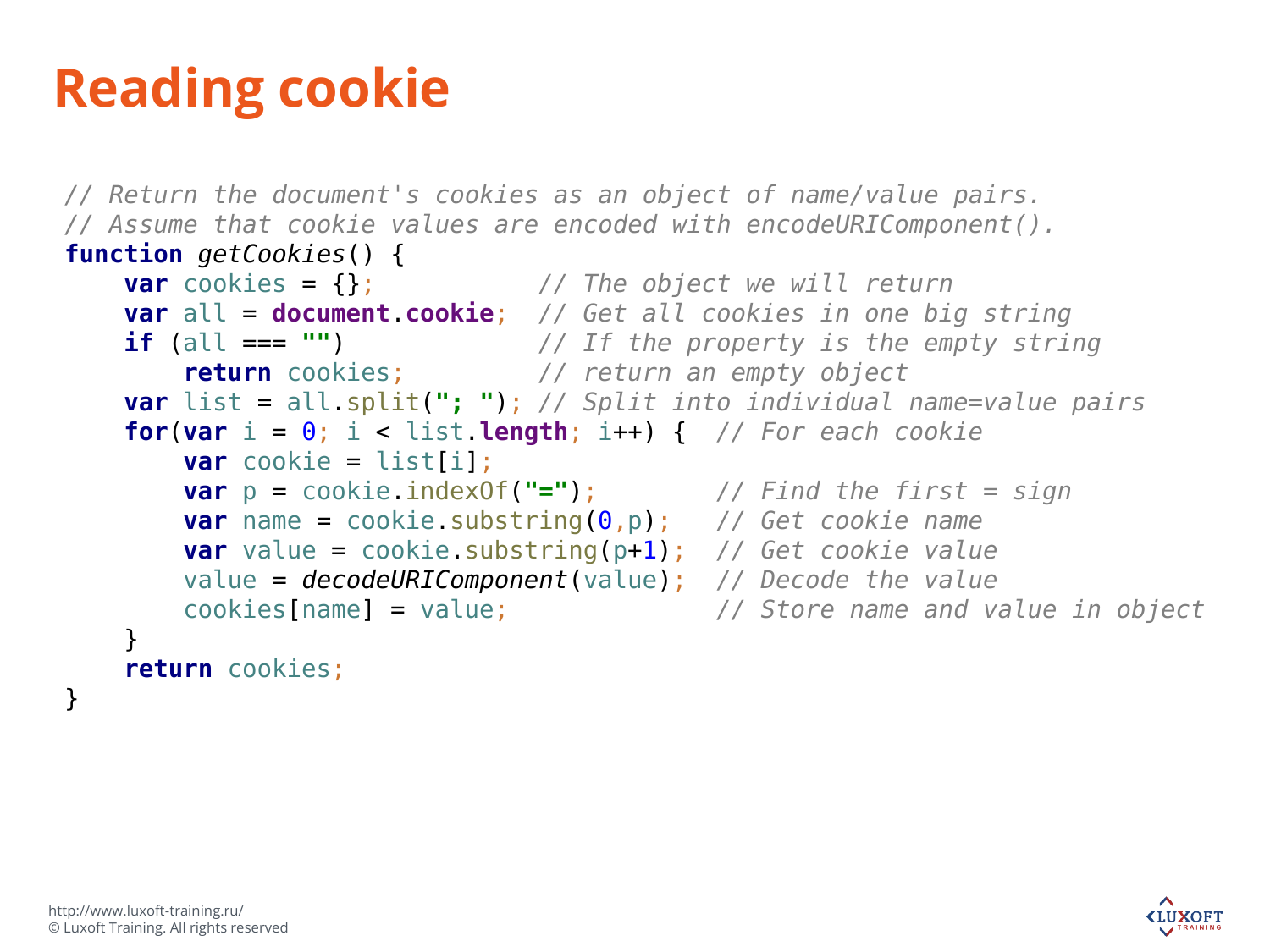

# Reading cookie

// Return the document's cookies as an object of name/value pairs.
// Assume that cookie values are encoded with encodeURIComponent().
function getCookies() {
    var cookies = {};           // The object we will return
    var all = document.cookie;  // Get all cookies in one big string
    if (all === "")             // If the property is the empty string
        return cookies;         // return an empty object
    var list = all.split("; "); // Split into individual name=value pairs
    for(var i = 0; i < list.length; i++) {  // For each cookie
        var cookie = list[i];
        var p = cookie.indexOf("=");        // Find the first = sign
        var name = cookie.substring(0,p);   // Get cookie name
        var value = cookie.substring(p+1);  // Get cookie value
        value = decodeURIComponent(value);  // Decode the value
        cookies[name] = value;              // Store name and value in object
    }
    return cookies;
}